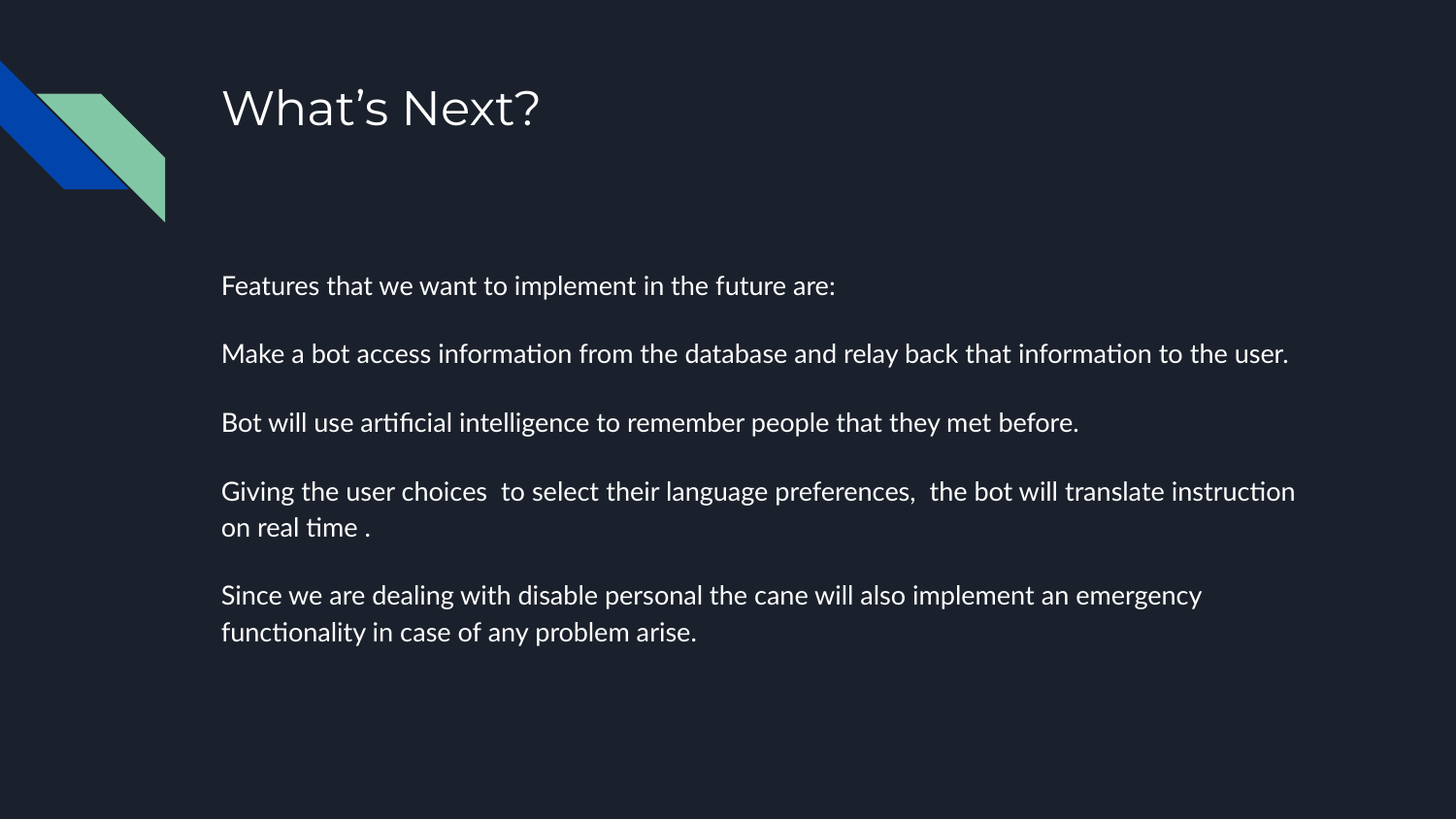

# What’s Next?
Features that we want to implement in the future are:
Make a bot access information from the database and relay back that information to the user.
Bot will use artificial intelligence to remember people that they met before.
Giving the user choices  to select their language preferences,  the bot will translate instruction on real time .
Since we are dealing with disable personal the cane will also implement an emergency functionality in case of any problem arise.